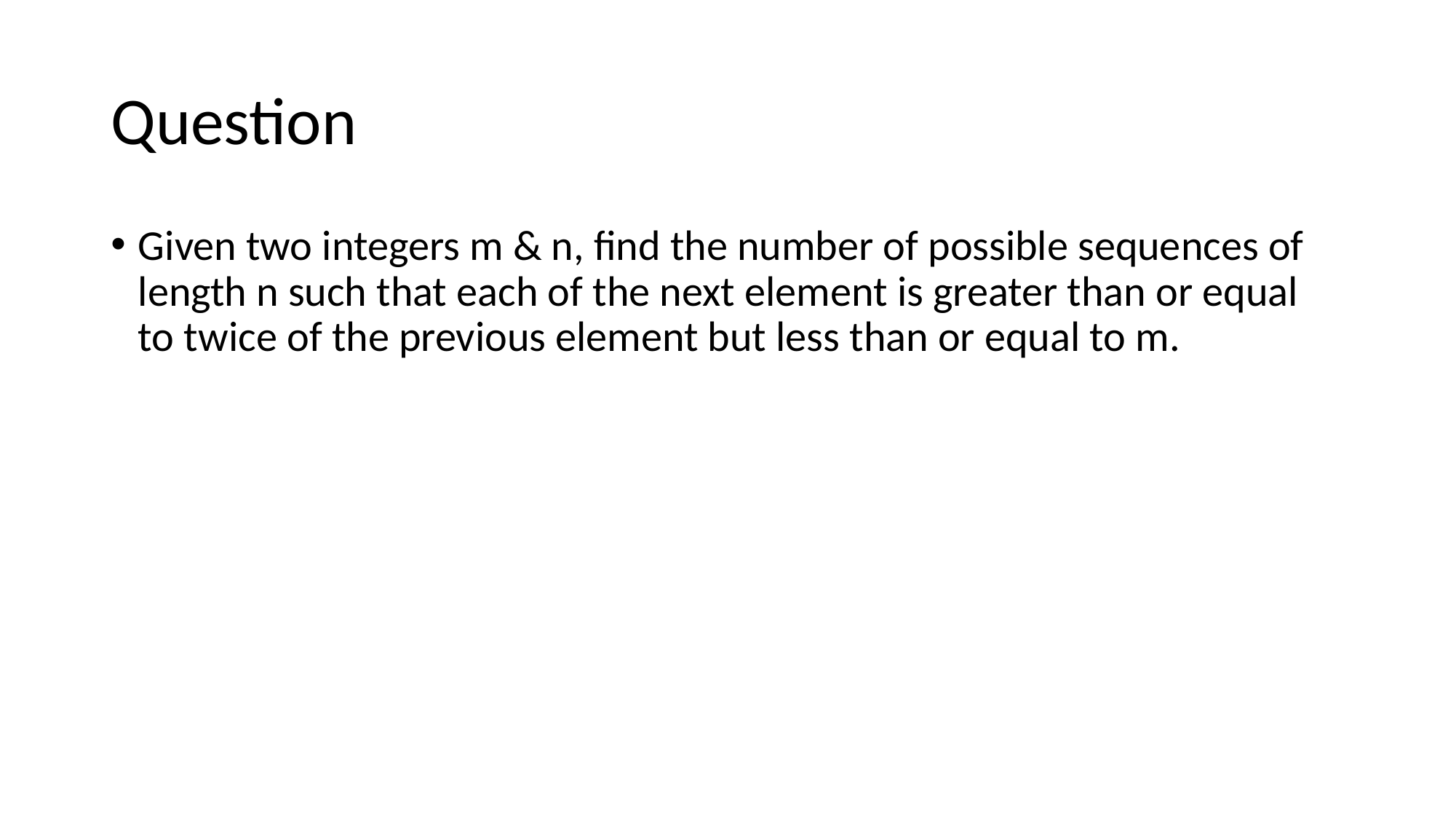

# Question
Given two integers m & n, find the number of possible sequences of length n such that each of the next element is greater than or equal to twice of the previous element but less than or equal to m.